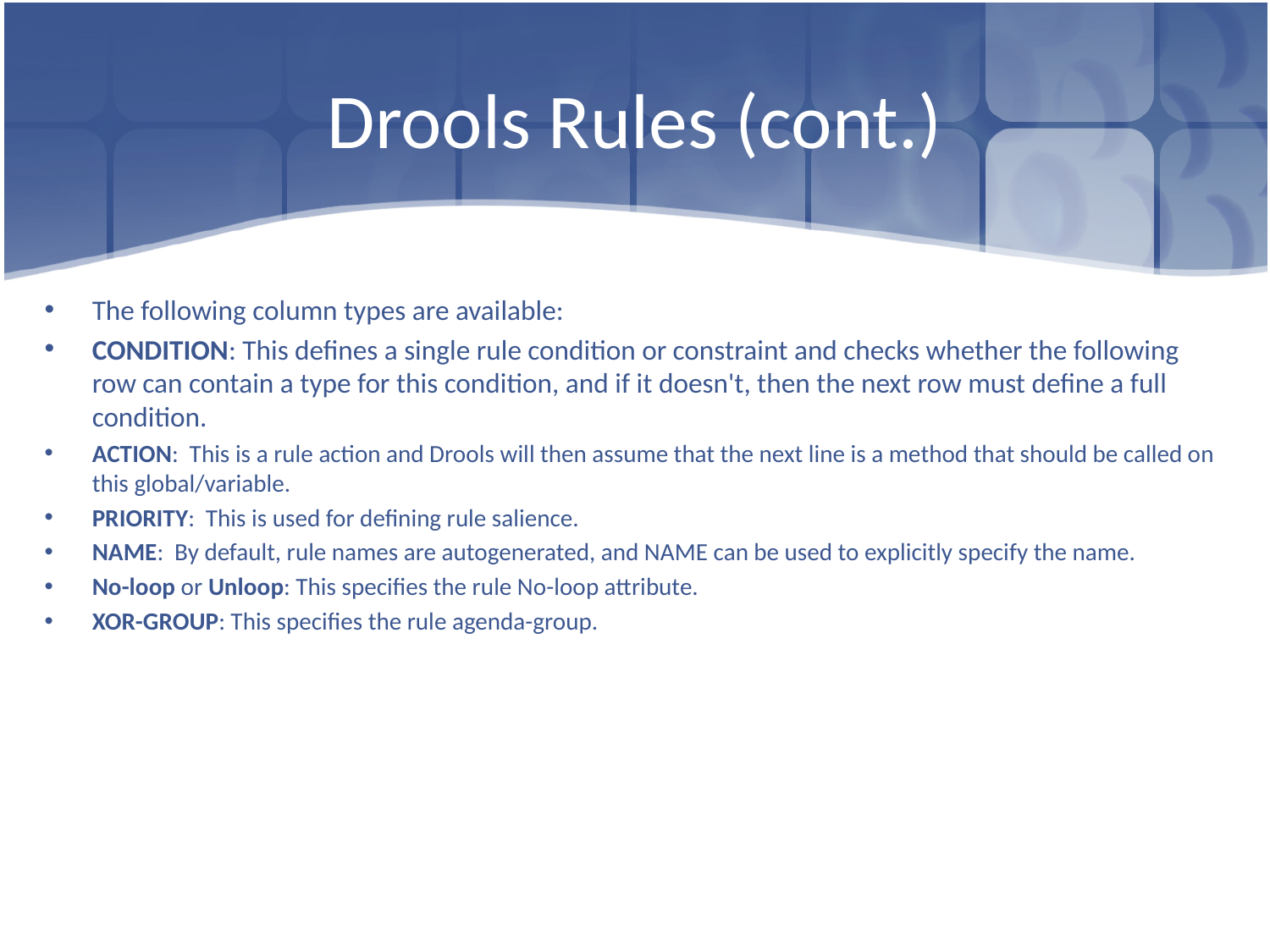

# Drools Rules (cont.)
The following column types are available:
CONDITION: This defines a single rule condition or constraint and checks whether the following row can contain a type for this condition, and if it doesn't, then the next row must define a full condition.
ACTION:  This is a rule action and Drools will then assume that the next line is a method that should be called on this global/variable.
PRIORITY:  This is used for defining rule salience.
NAME:  By default, rule names are autogenerated, and NAME can be used to explicitly specify the name.
No-loop or Unloop: This specifies the rule No-loop attribute.
XOR-GROUP: This specifies the rule agenda-group.